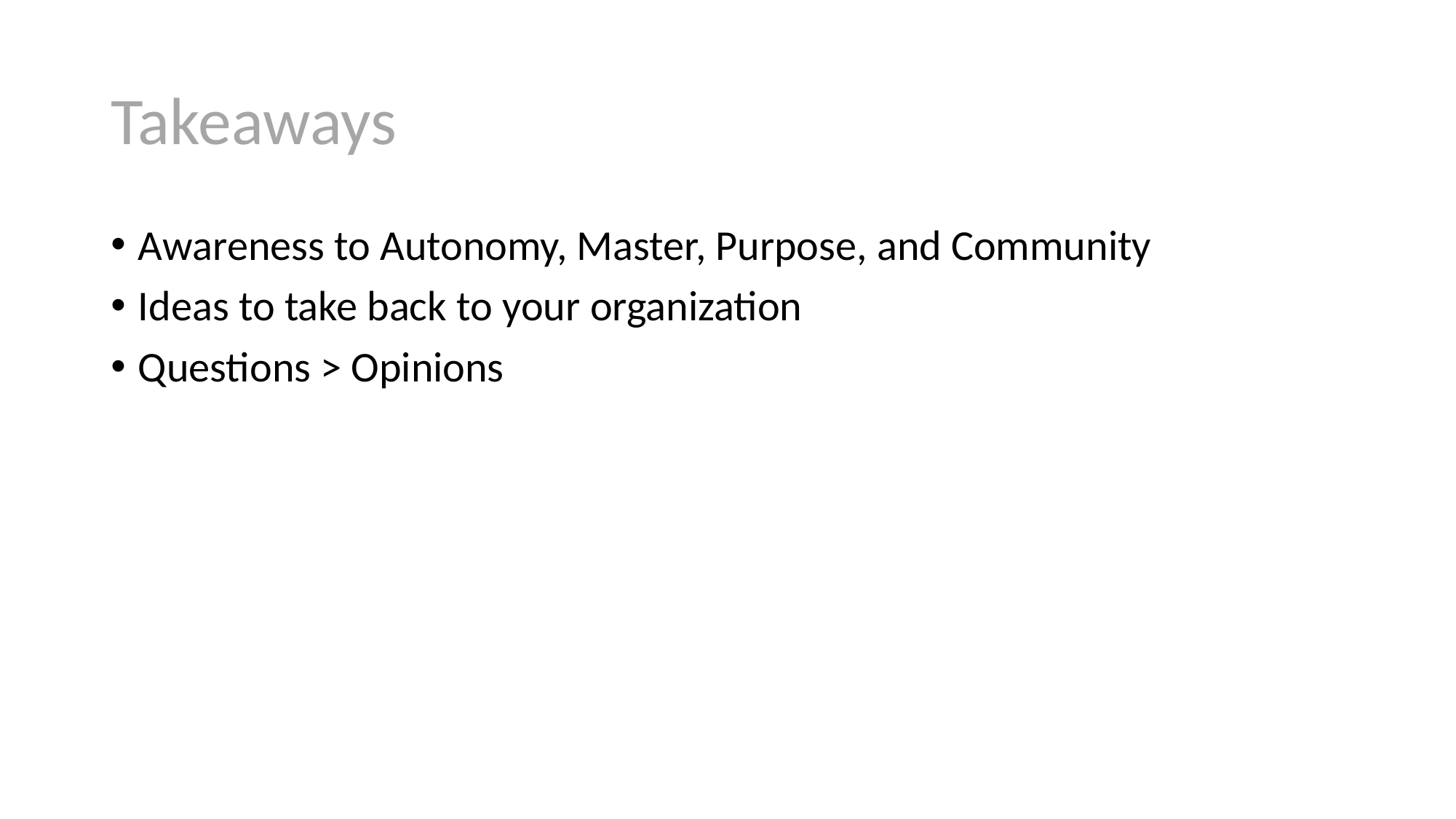

# Takeaways
Awareness to Autonomy, Master, Purpose, and Community
Ideas to take back to your organization
Questions > Opinions